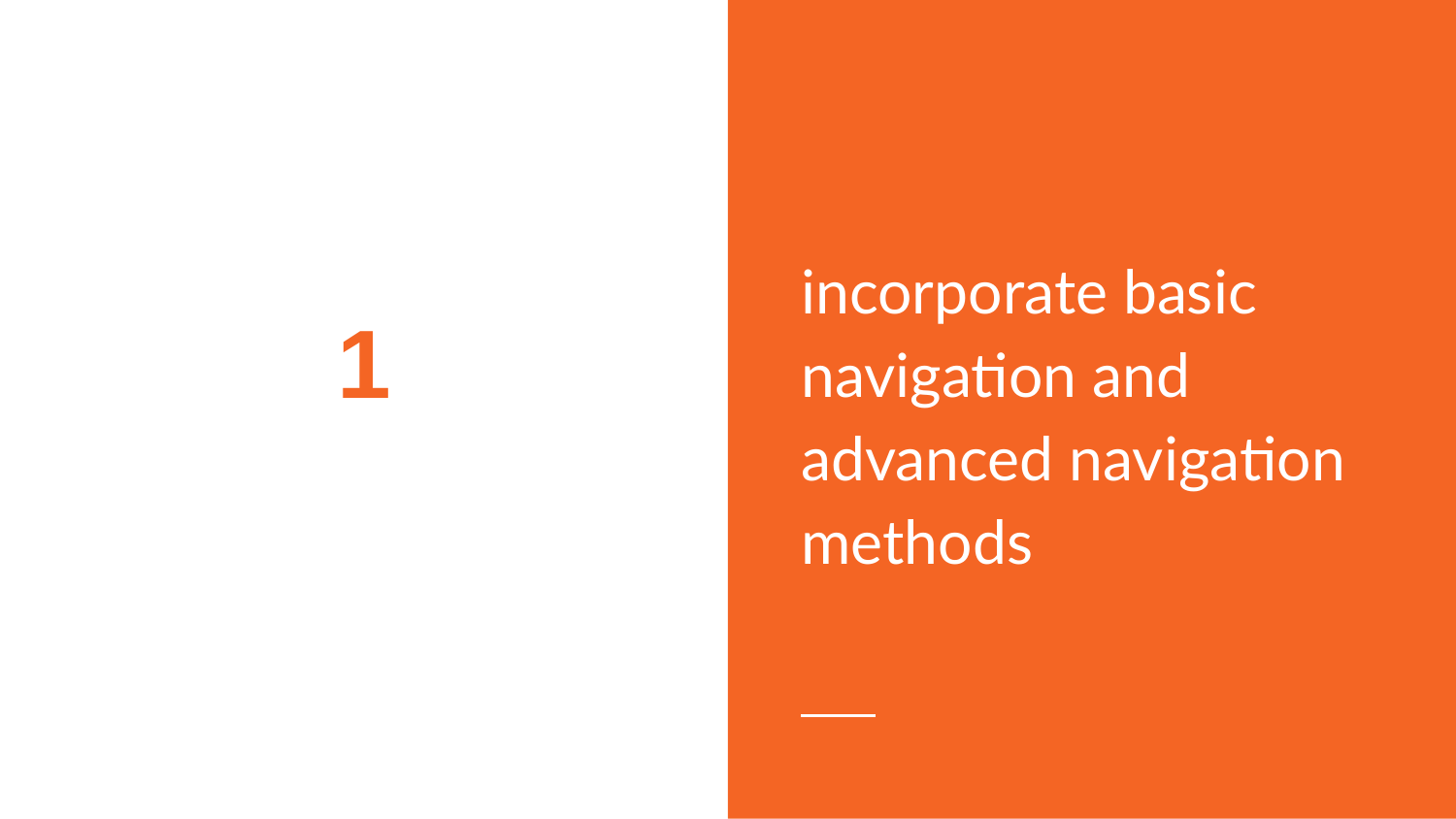

incorporate basic navigation and advanced navigation methods
# 1